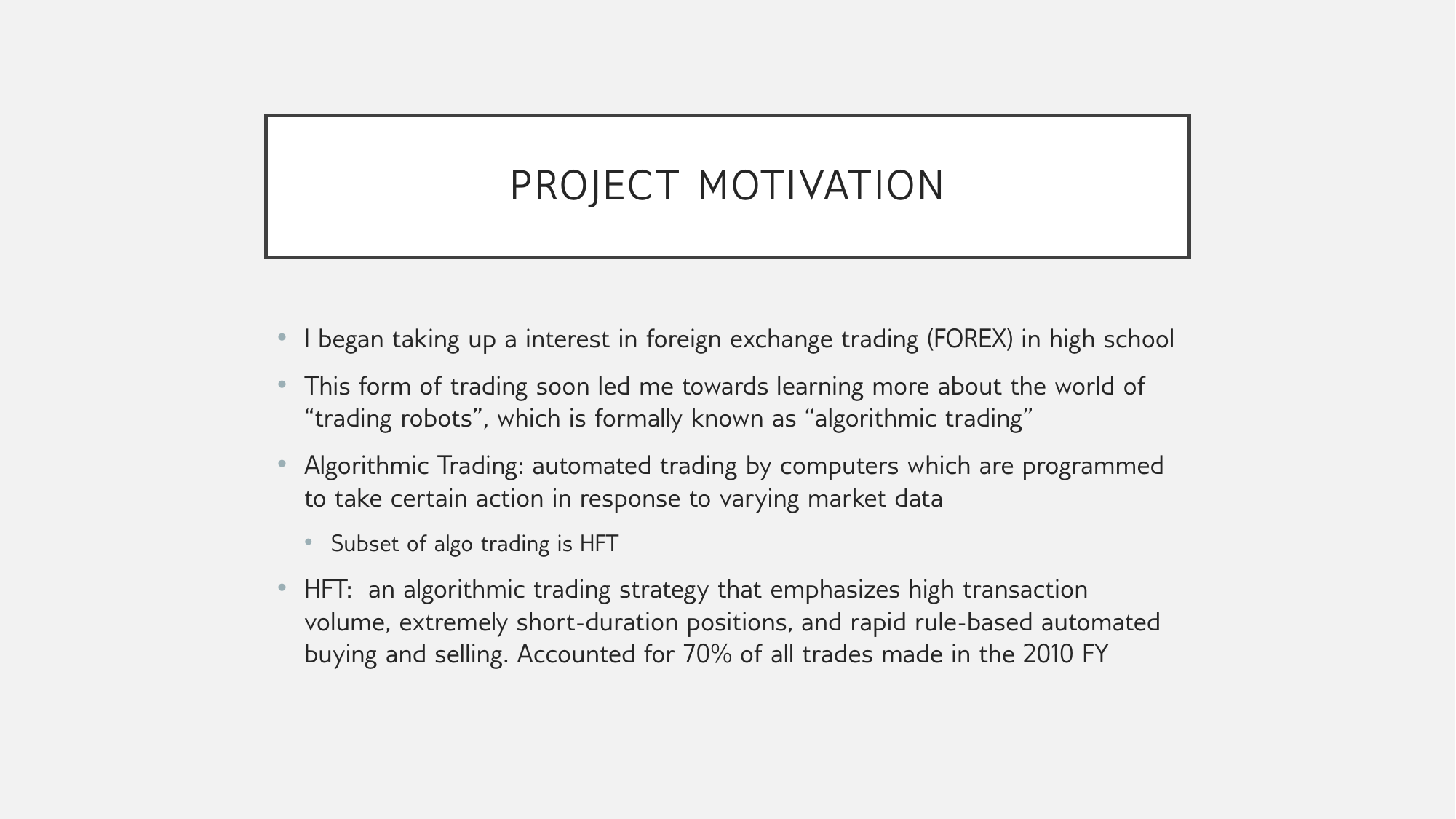

# Project Motivation
I began taking up a interest in foreign exchange trading (FOREX) in high school
This form of trading soon led me towards learning more about the world of
“trading robots”, which is formally known as “algorithmic trading”
Algorithmic Trading: automated trading by computers which are programmed to take certain action in response to varying market data
Subset of algo trading is HFT
HFT:  an algorithmic trading strategy that emphasizes high transaction volume, extremely short-duration positions, and rapid rule-based automated buying and selling. Accounted for 70% of all trades made in the 2010 FY